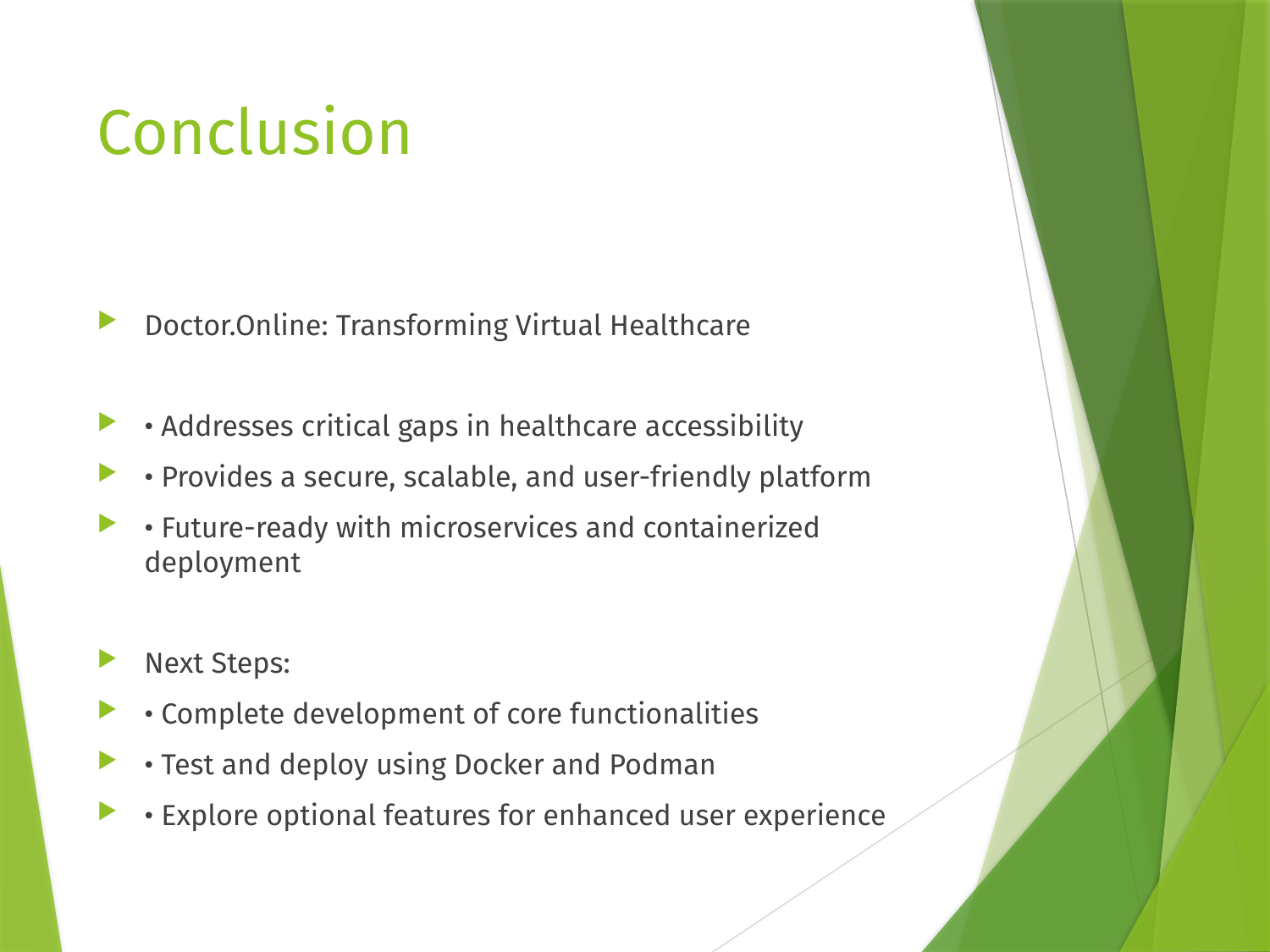

# Conclusion
Doctor.Online: Transforming Virtual Healthcare

• Addresses critical gaps in healthcare accessibility
• Provides a secure, scalable, and user-friendly platform
• Future-ready with microservices and containerized deployment

Next Steps:
• Complete development of core functionalities
• Test and deploy using Docker and Podman
• Explore optional features for enhanced user experience